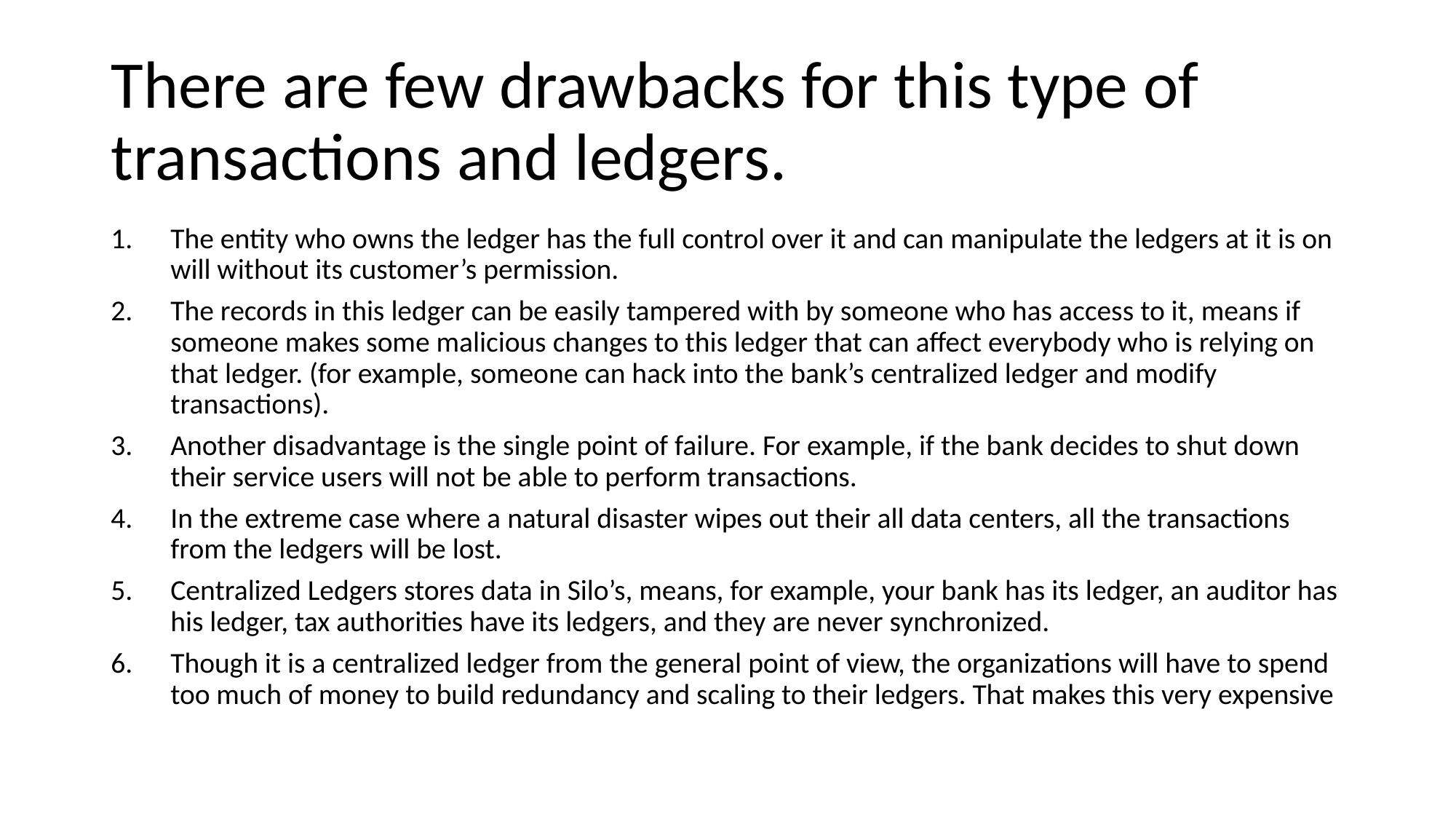

# There are few drawbacks for this type of transactions and ledgers.
The entity who owns the ledger has the full control over it and can manipulate the ledgers at it is on will without its customer’s permission.
The records in this ledger can be easily tampered with by someone who has access to it, means if someone makes some malicious changes to this ledger that can affect everybody who is relying on that ledger. (for example, someone can hack into the bank’s centralized ledger and modify transactions).
Another disadvantage is the single point of failure. For example, if the bank decides to shut down their service users will not be able to perform transactions.
In the extreme case where a natural disaster wipes out their all data centers, all the transactions from the ledgers will be lost.
Centralized Ledgers stores data in Silo’s, means, for example, your bank has its ledger, an auditor has his ledger, tax authorities have its ledgers, and they are never synchronized.
Though it is a centralized ledger from the general point of view, the organizations will have to spend too much of money to build redundancy and scaling to their ledgers. That makes this very expensive